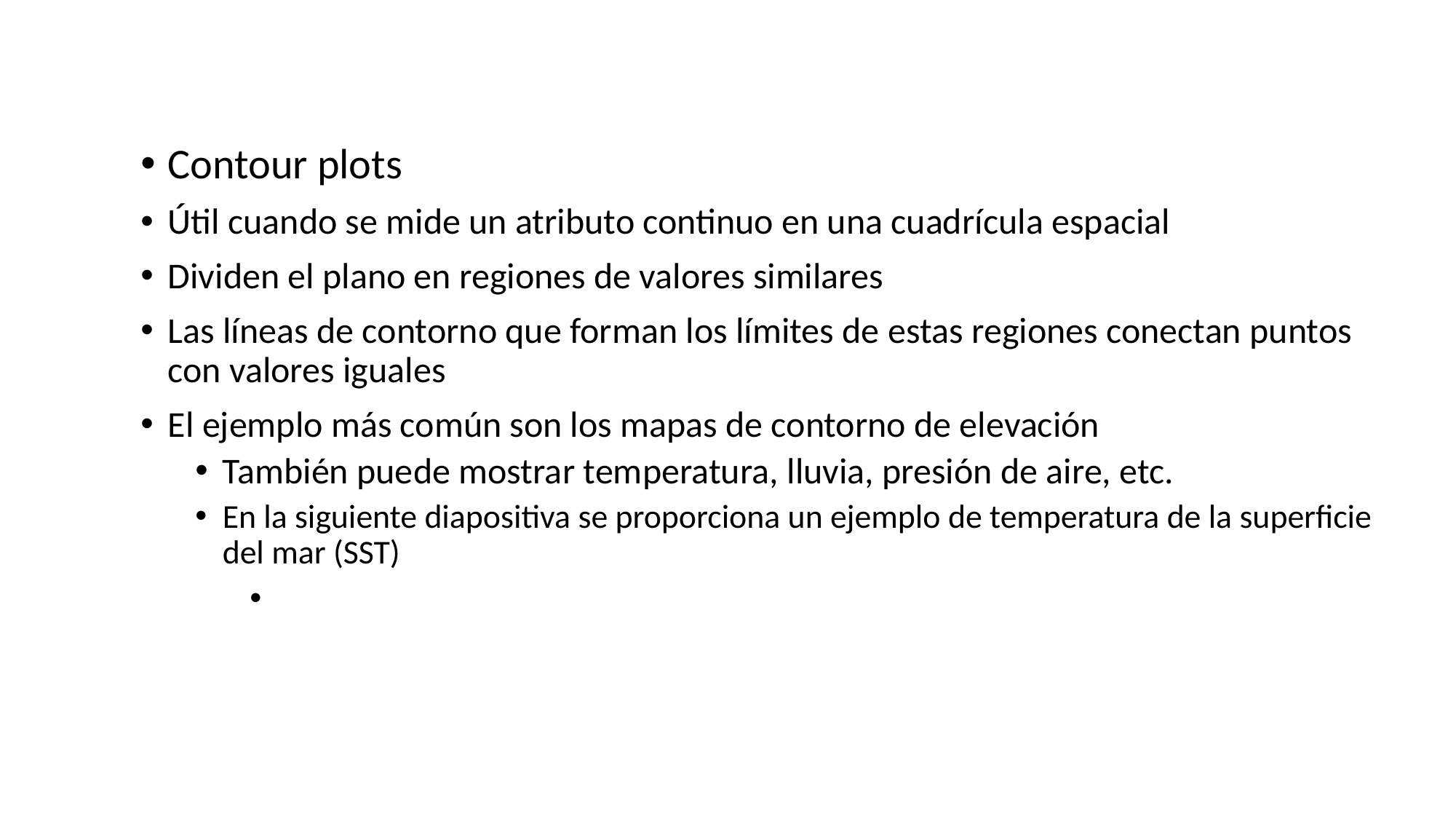

# Contour Plots
Contour plots
Útil cuando se mide un atributo continuo en una cuadrícula espacial
Dividen el plano en regiones de valores similares
Las líneas de contorno que forman los límites de estas regiones conectan puntos con valores iguales
El ejemplo más común son los mapas de contorno de elevación
También puede mostrar temperatura, lluvia, presión de aire, etc.
En la siguiente diapositiva se proporciona un ejemplo de temperatura de la superficie del mar (SST)